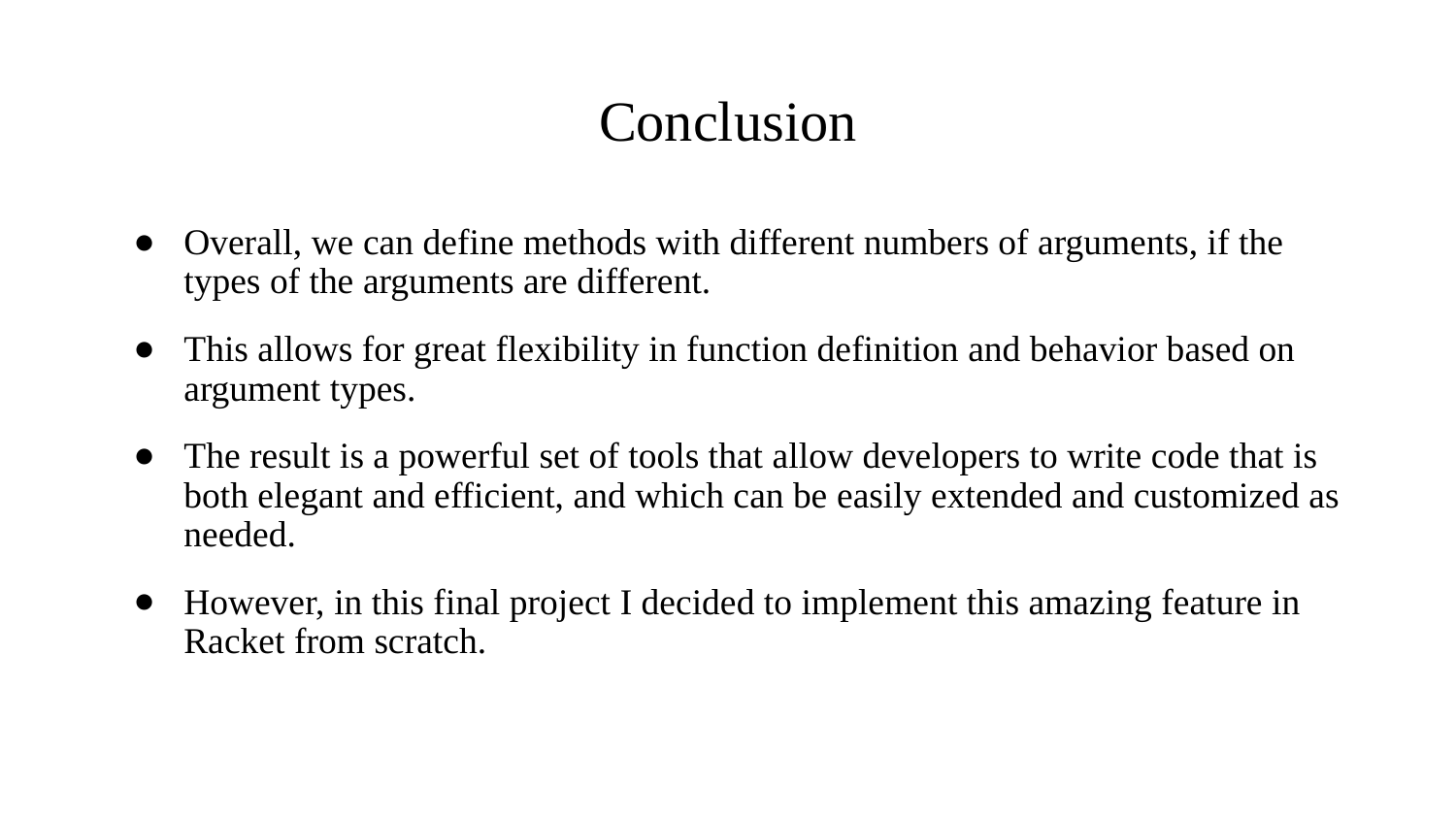

# Conclusion
Overall, we can define methods with different numbers of arguments, if the types of the arguments are different.
This allows for great flexibility in function definition and behavior based on argument types.
The result is a powerful set of tools that allow developers to write code that is both elegant and efficient, and which can be easily extended and customized as needed.
However, in this final project I decided to implement this amazing feature in Racket from scratch.